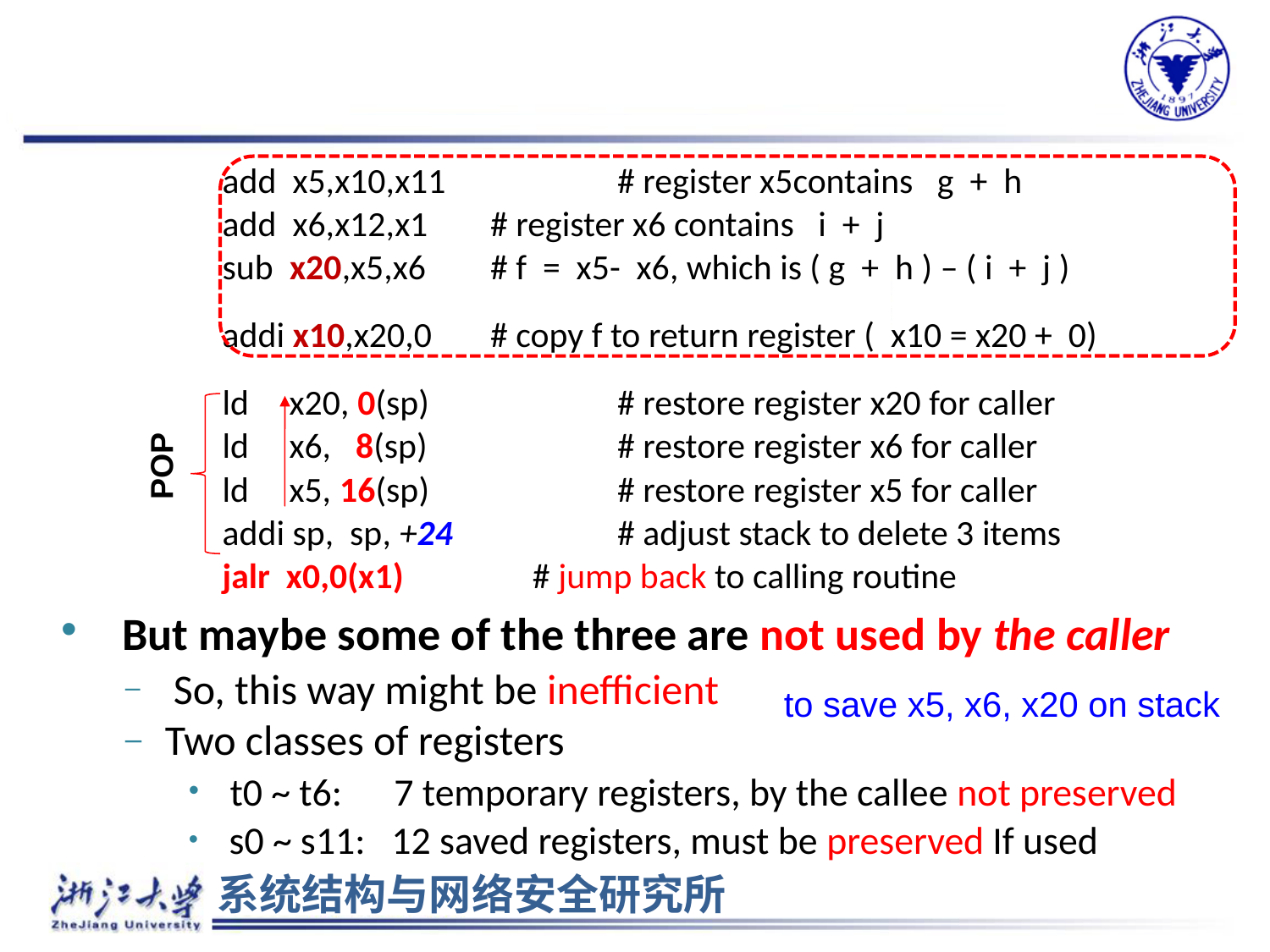

add  x5,x10,x11      	# register x5contains   g  +  h
                    add  x6,x12,x1      	# register x6 contains   i  +  j
                    sub  x20,x5,x6       	# f  =  x5-  x6, which is ( g  +  h ) – ( i  +  j )

                    addi x10,x20,0  	# copy f to return register (  x10 = x20 +  0)

                    ld     x20, 0(sp)         	# restore register x20 for caller
                    ld     x6,   8(sp)         	# restore register x6 for caller
                    ld     x5, 16(sp)         	# restore register x5 for caller
                    addi sp,  sp, +24        	# adjust stack to delete 3 items
                    jalr  x0,0(x1)                # jump back to calling routine
 But maybe some of the three are not used by the caller
 So, this way might be inefficient
Two classes of registers
 t0 ~ t6:      7 temporary registers, by the callee not preserved
 s0 ~ s11:   12 saved registers, must be preserved If used

POP
to save x5, x6, x20 on stack